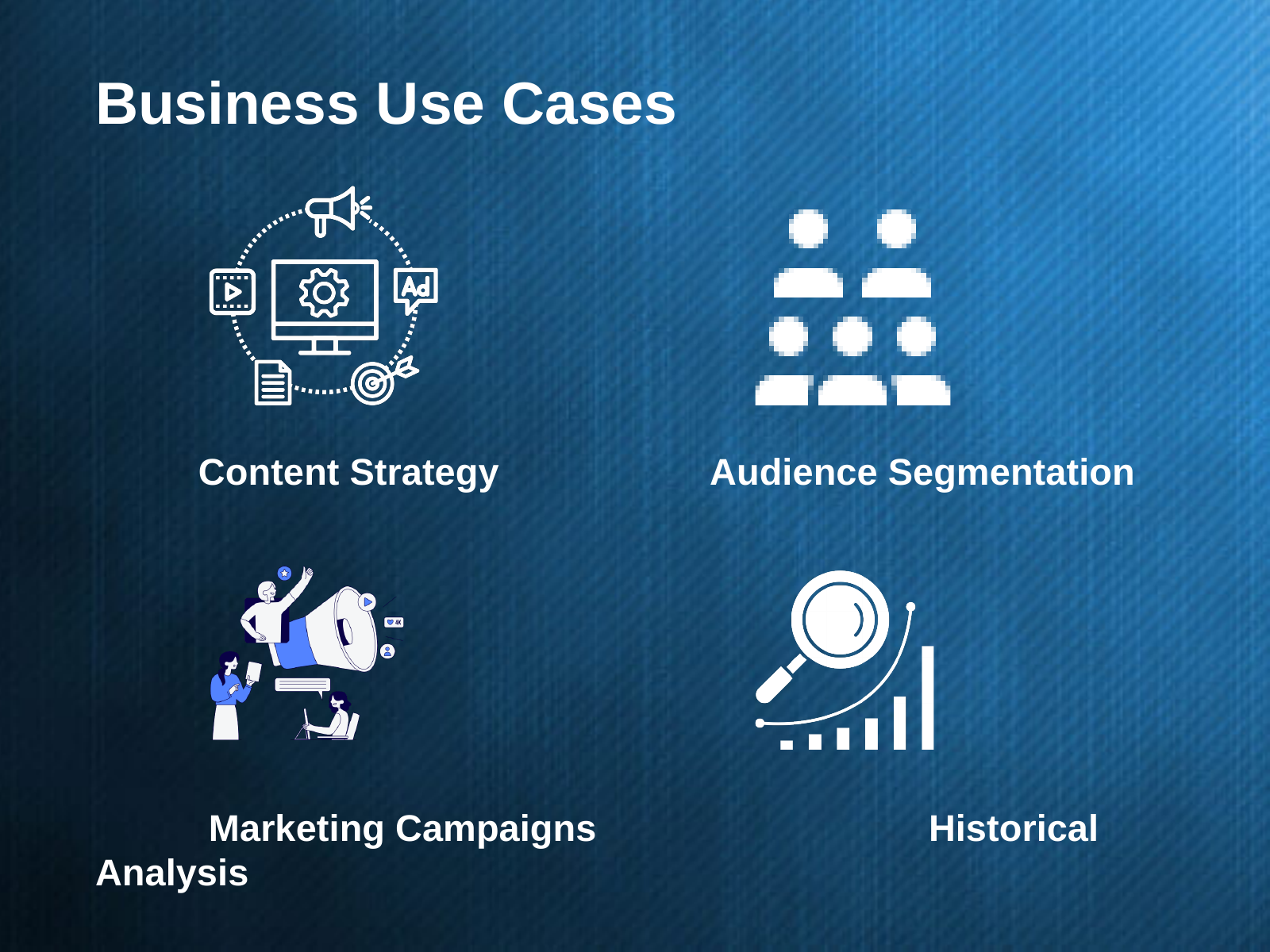

Business Use Cases

          Content Strategy		  Audience Segmentation

           Marketing Campaigns	            	Historical Analysis